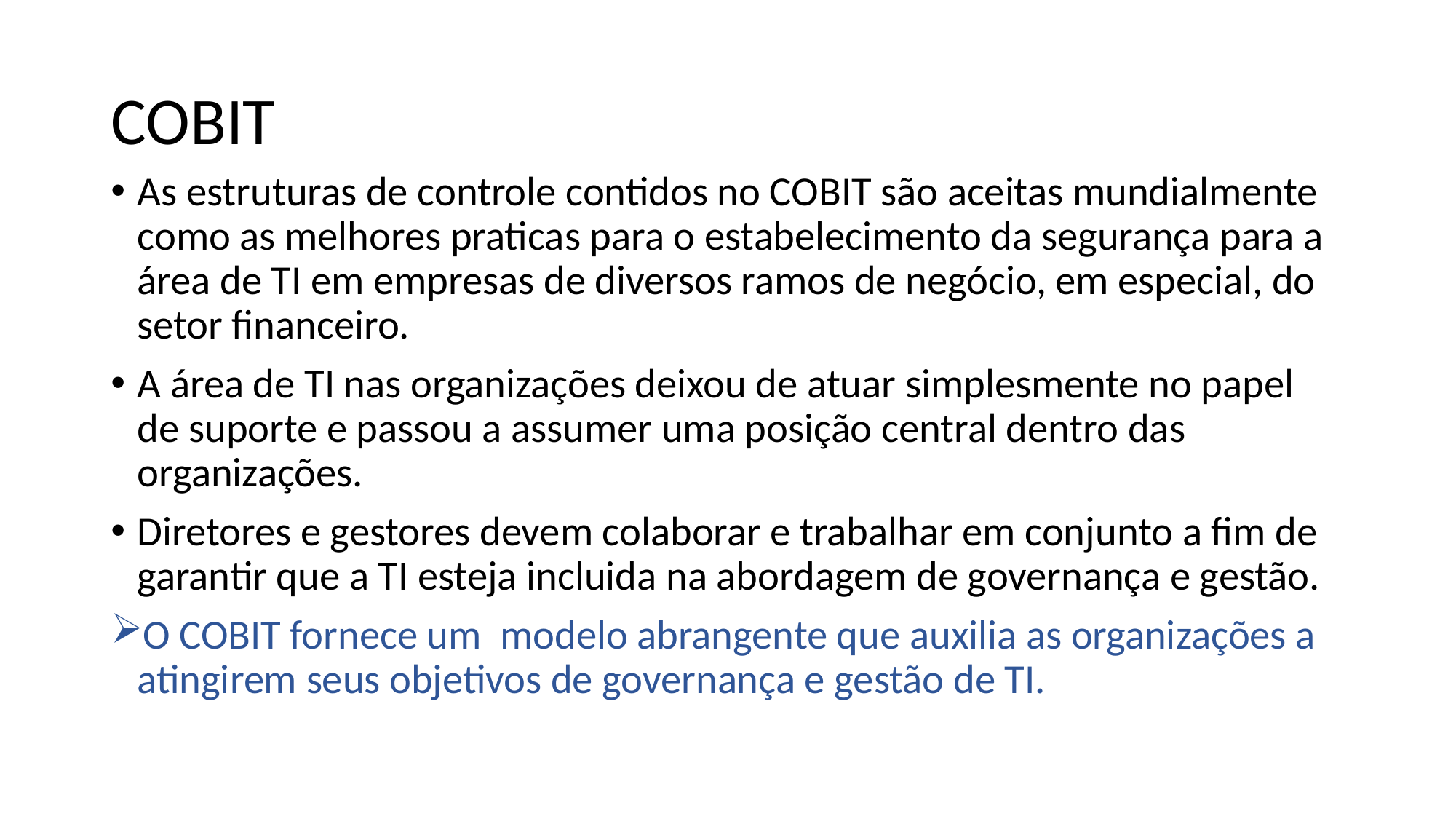

# COBIT
As estruturas de controle contidos no COBIT são aceitas mundialmente como as melhores praticas para o estabelecimento da segurança para a área de TI em empresas de diversos ramos de negócio, em especial, do setor financeiro.
A área de TI nas organizações deixou de atuar simplesmente no papel de suporte e passou a assumer uma posição central dentro das organizações.
Diretores e gestores devem colaborar e trabalhar em conjunto a fim de garantir que a TI esteja incluida na abordagem de governança e gestão.
O COBIT fornece um  modelo abrangente que auxilia as organizações a atingirem seus objetivos de governança e gestão de TI.